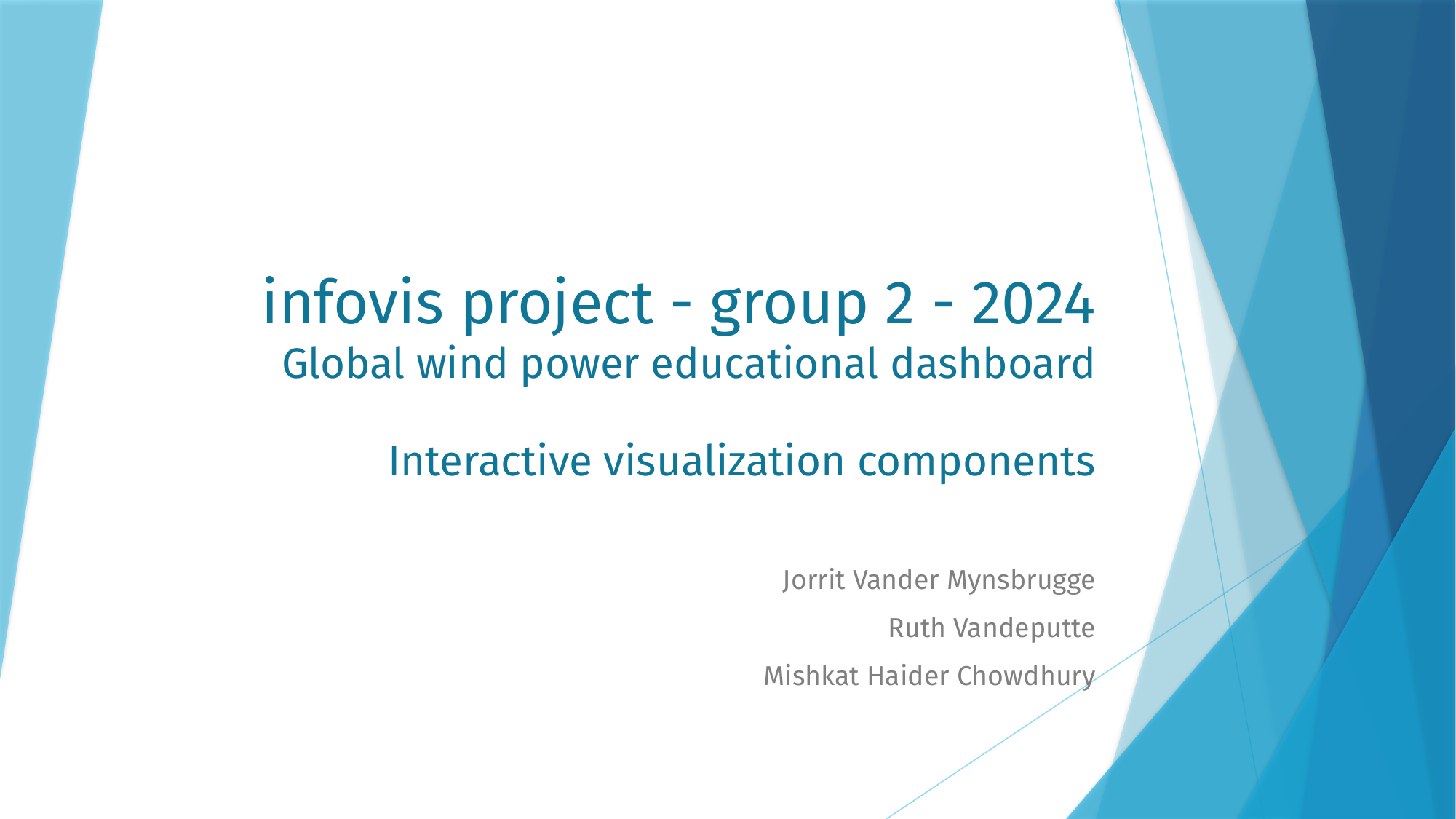

# infovis project - group 2 - 2024 Global wind power educational dashboard
Interactive visualization components
Jorrit Vander Mynsbrugge
Ruth Vandeputte
Mishkat Haider Chowdhury